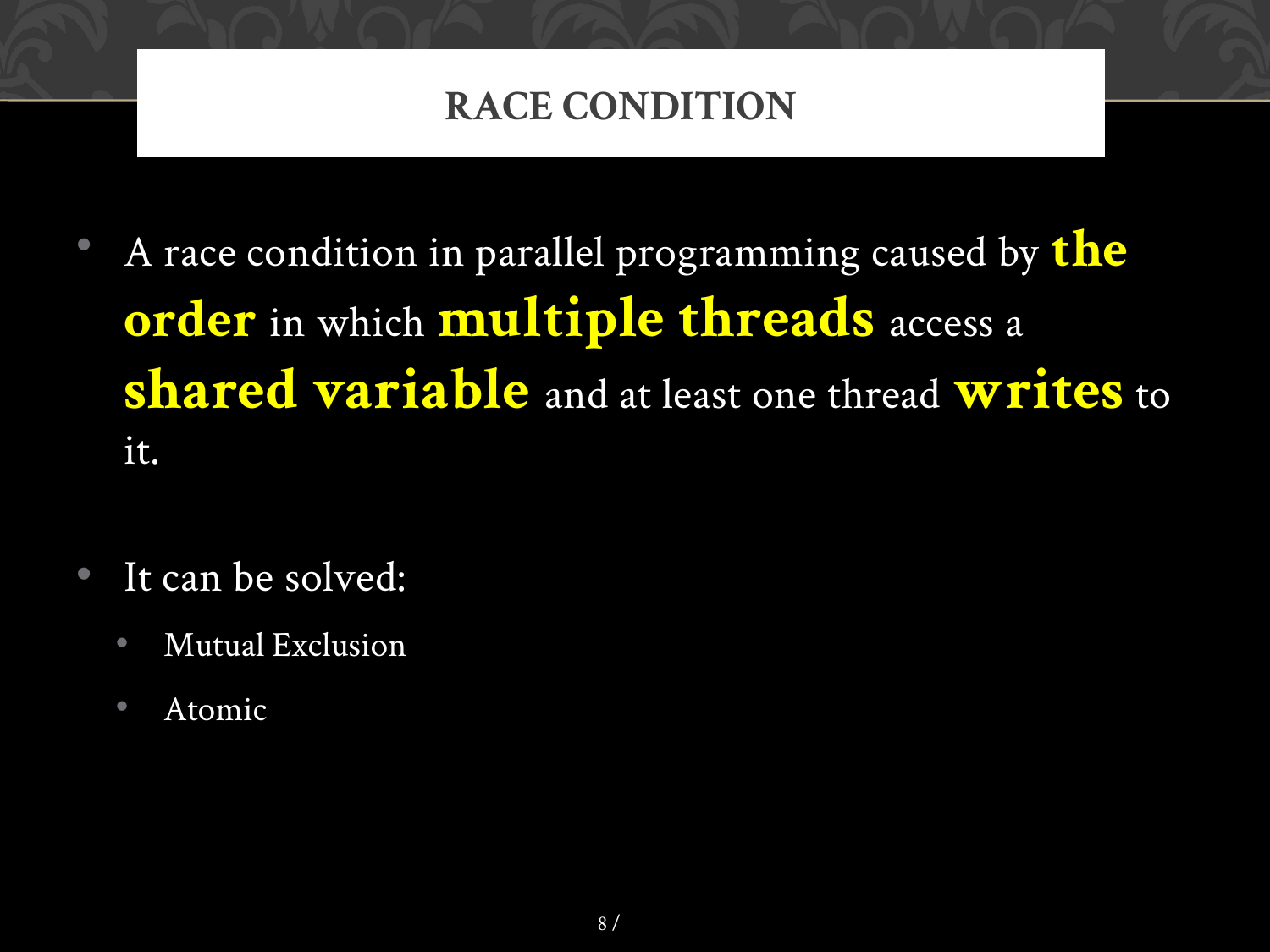

# Race Condition
A race condition in parallel programming caused by the order in which multiple threads access a shared variable and at least one thread writes to it.

It can be solved:
Mutual Exclusion
Atomic